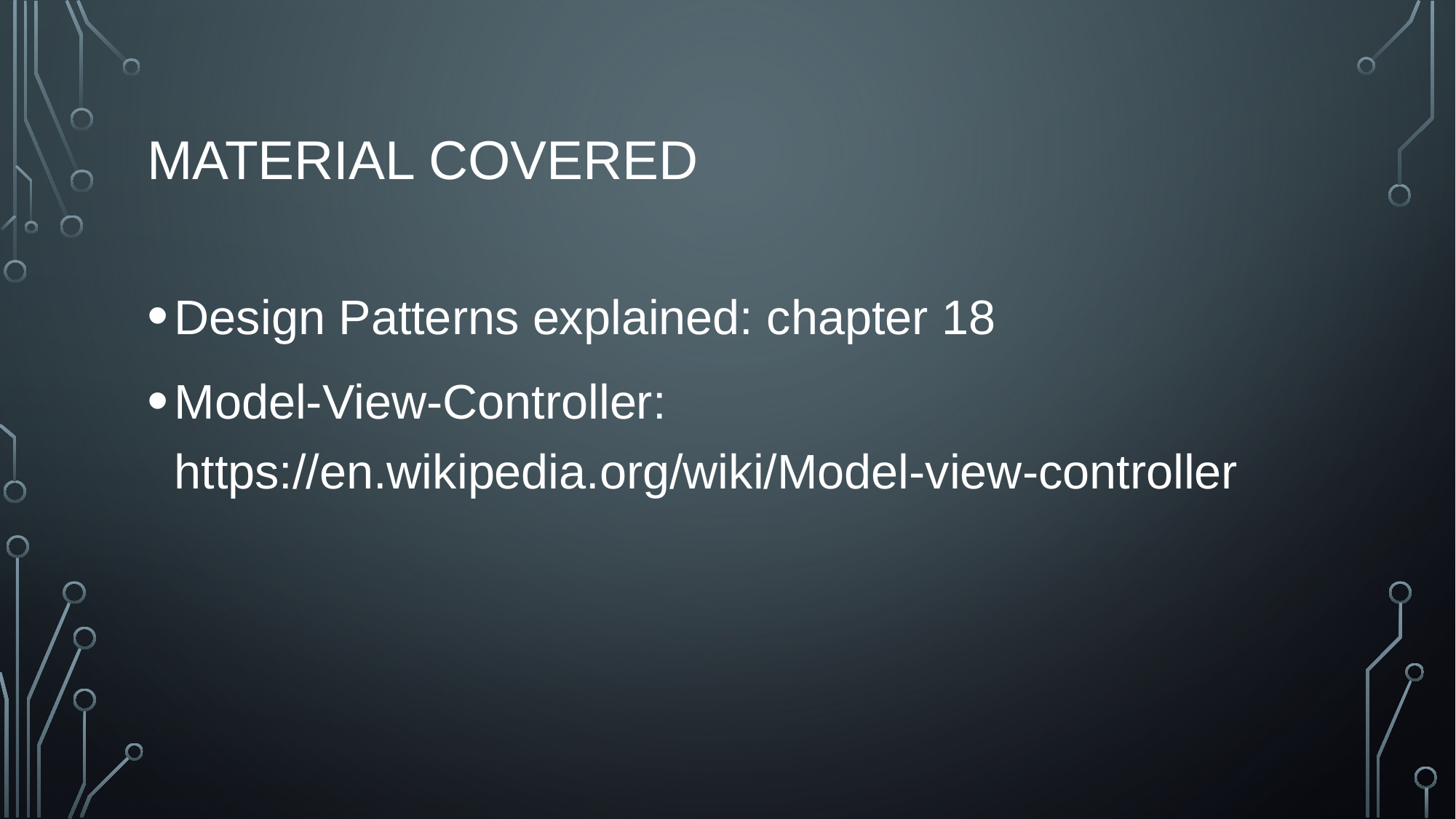

# Material covered
Design Patterns explained: chapter 18
Model-View-Controller: https://en.wikipedia.org/wiki/Model-view-controller